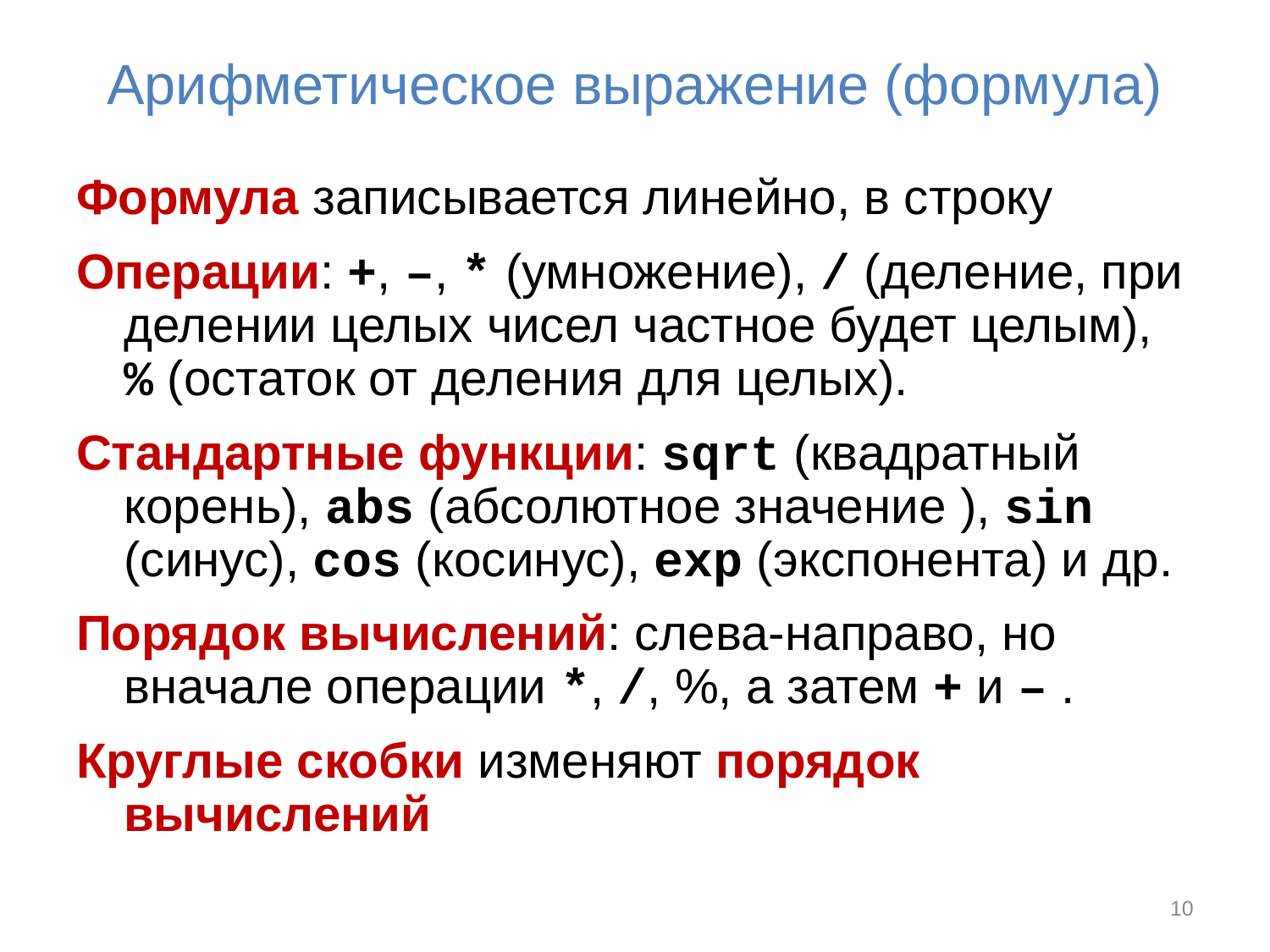

# Арифметическое выражение (формула)
Формула записывается линейно, в строку
Операции: +, –, * (умножение), / (деление, при делении целых чисел частное будет целым), % (остаток от деления для целых).
Стандартные функции: sqrt (квадратный корень), abs (абсолютное значение ), sin (синус), cos (косинус), exp (экспонента) и др.
Порядок вычислений: слева-направо, но вначале операции *, /, %, а затем + и – .
Круглые скобки изменяют порядок вычислений
10